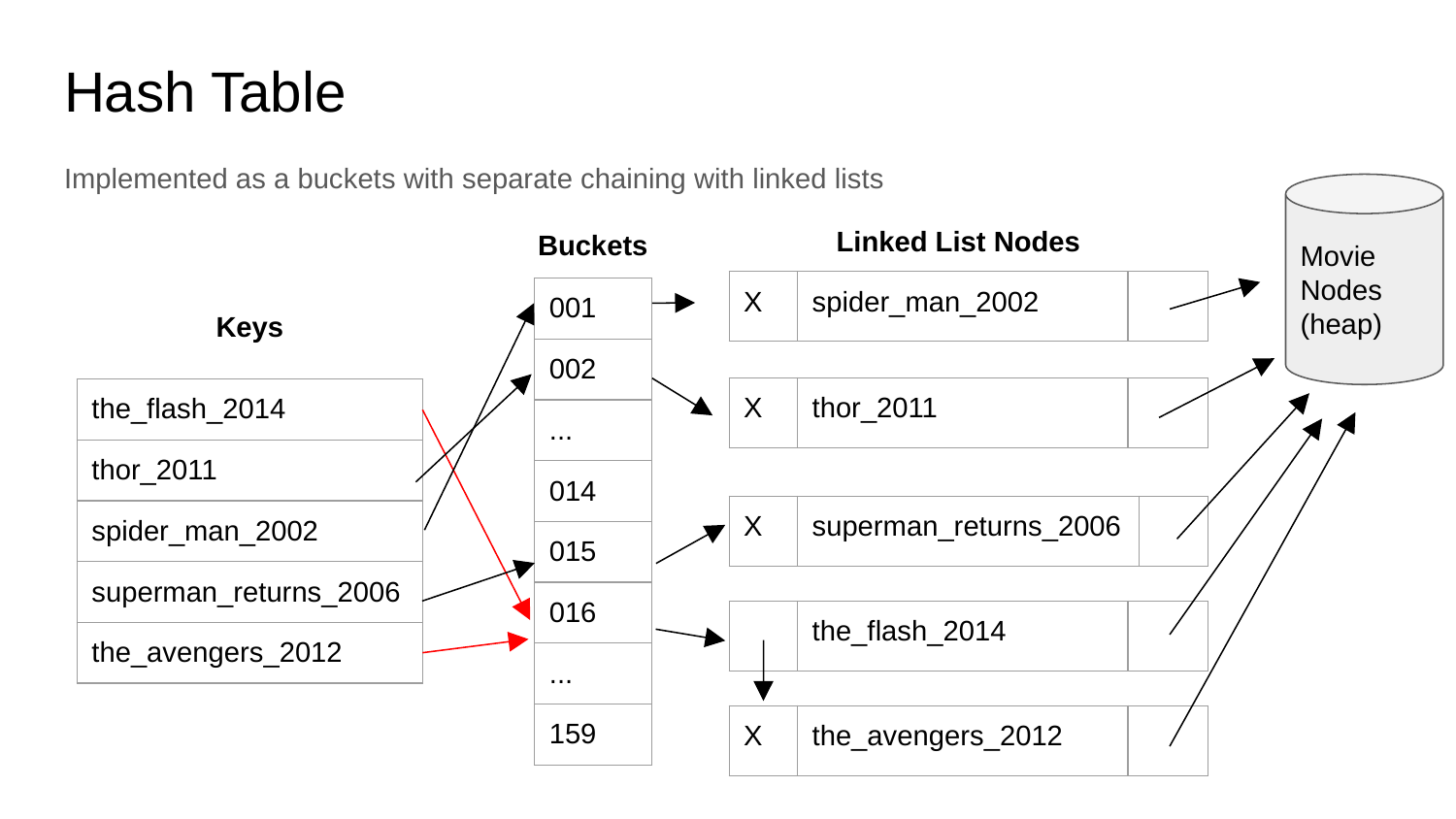

# Hash Table
Implemented as a buckets with separate chaining with linked lists

Movie Nodes
(heap)
Linked List Nodes

Buckets

| X | spider\_man\_2002 |  |
| --- | --- | --- |
| 001 |
| --- |
| 002 |
| ... |
| 014 |
| 015 |
| 016 |
| ... |
| 159 |
Keys

| X | thor\_2011 |  |
| --- | --- | --- |
| the\_flash\_2014 |
| --- |
| thor\_2011 |
| spider\_man\_2002 |
| superman\_returns\_2006 |
| the\_avengers\_2012 |
| X | superman\_returns\_2006 |  |
| --- | --- | --- |
|  | the\_flash\_2014 |  |
| --- | --- | --- |
| X | the\_avengers\_2012 |  |
| --- | --- | --- |